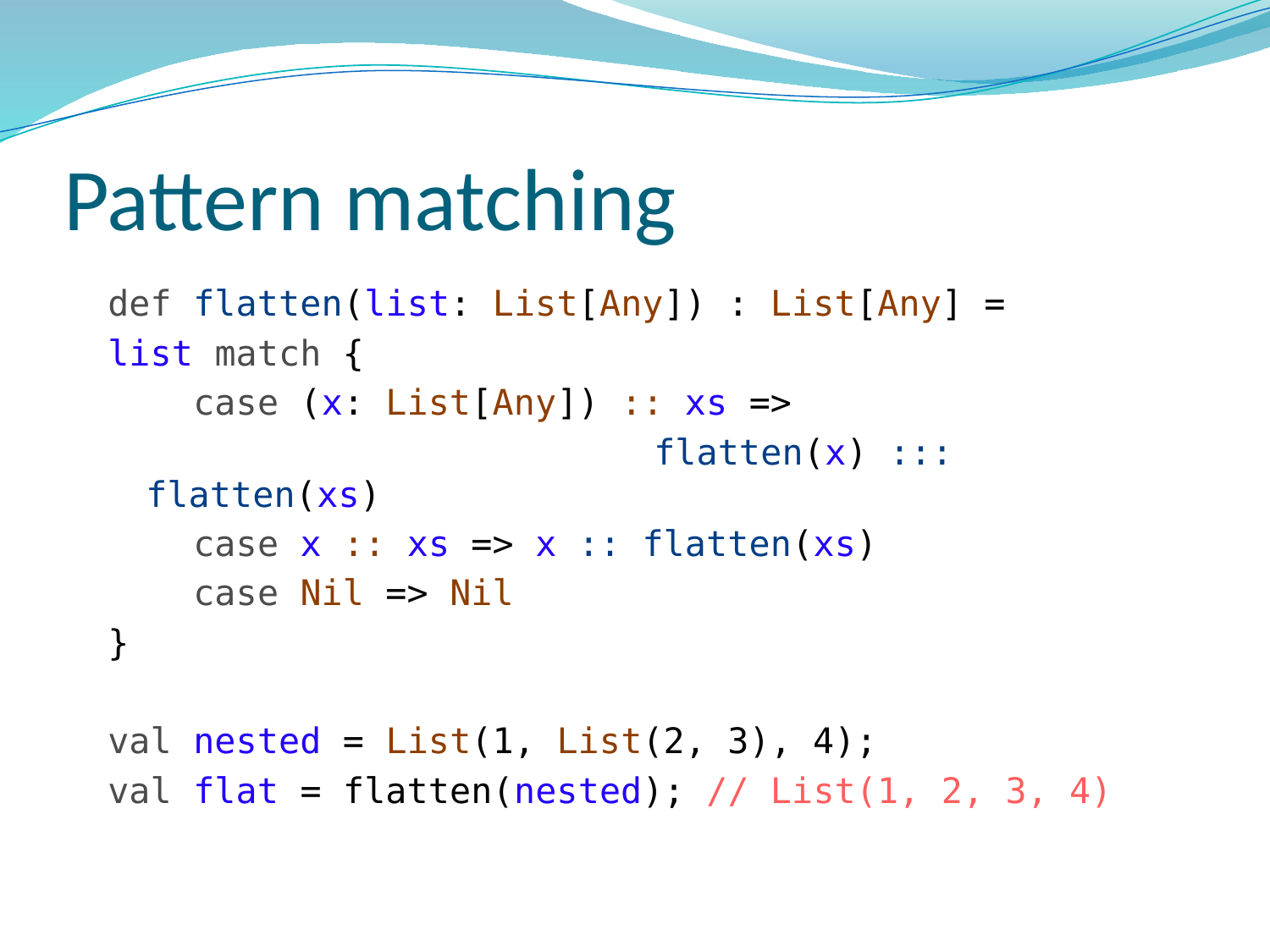

# Pattern matching
def flatten(list: List[Any]) : List[Any] =
list match {
    case (x: List[Any]) :: xs =>
					flatten(x) ::: flatten(xs)
    case x :: xs => x :: flatten(xs)
    case Nil => Nil
}

val nested = List(1, List(2, 3), 4);
val flat = flatten(nested); // List(1, 2, 3, 4)